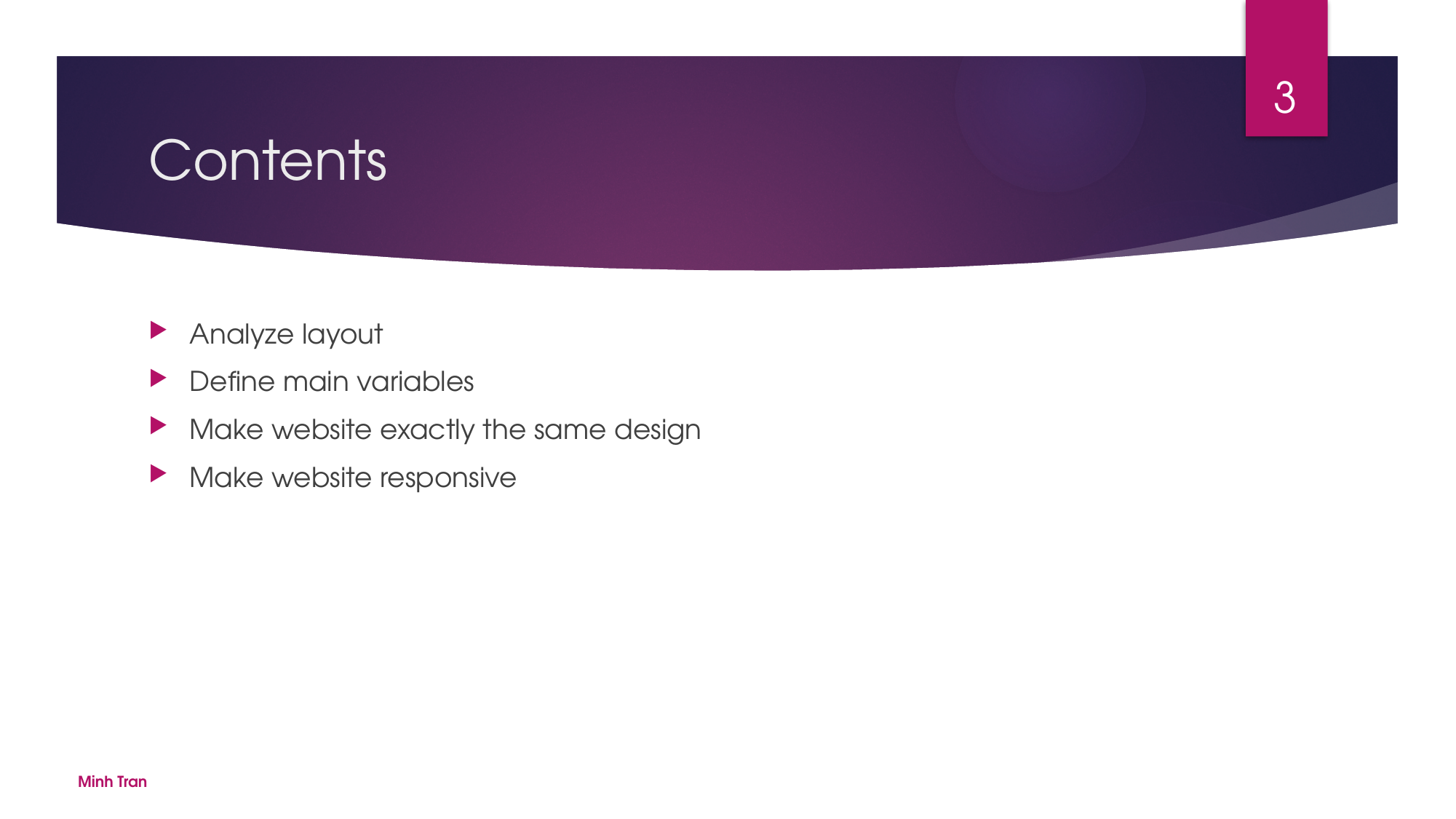

3
# Contents
Analyze layout
Define main variables
Make website exactly the same design
Make website responsive
Minh Tran